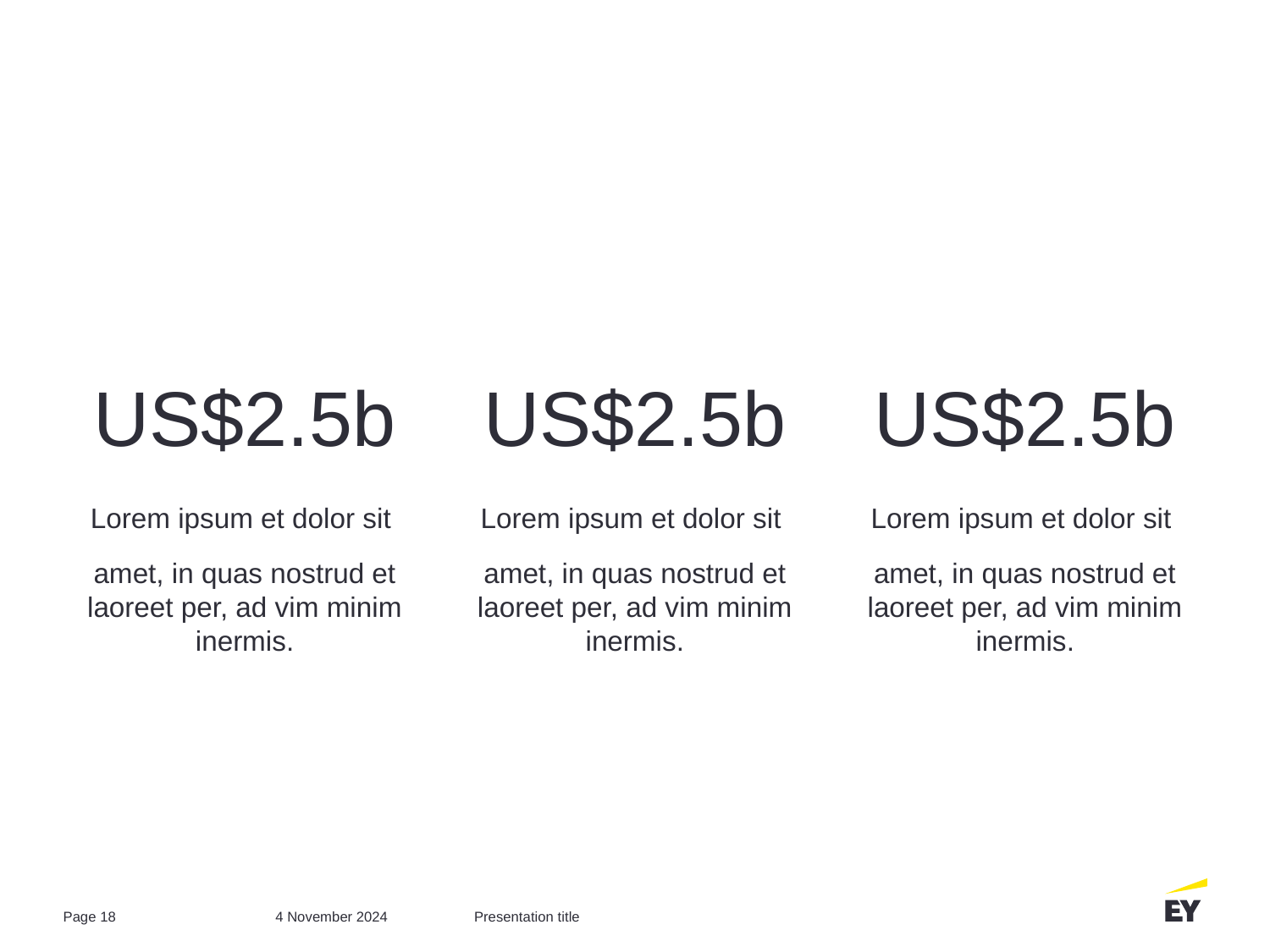

US$2.5b
US$2.5b
US$2.5b
Lorem ipsum et dolor sit
amet, in quas nostrud et laoreet per, ad vim minim inermis.

Lorem ipsum et dolor sit
amet, in quas nostrud et laoreet per, ad vim minim inermis.

Lorem ipsum et dolor sit
amet, in quas nostrud et laoreet per, ad vim minim inermis.